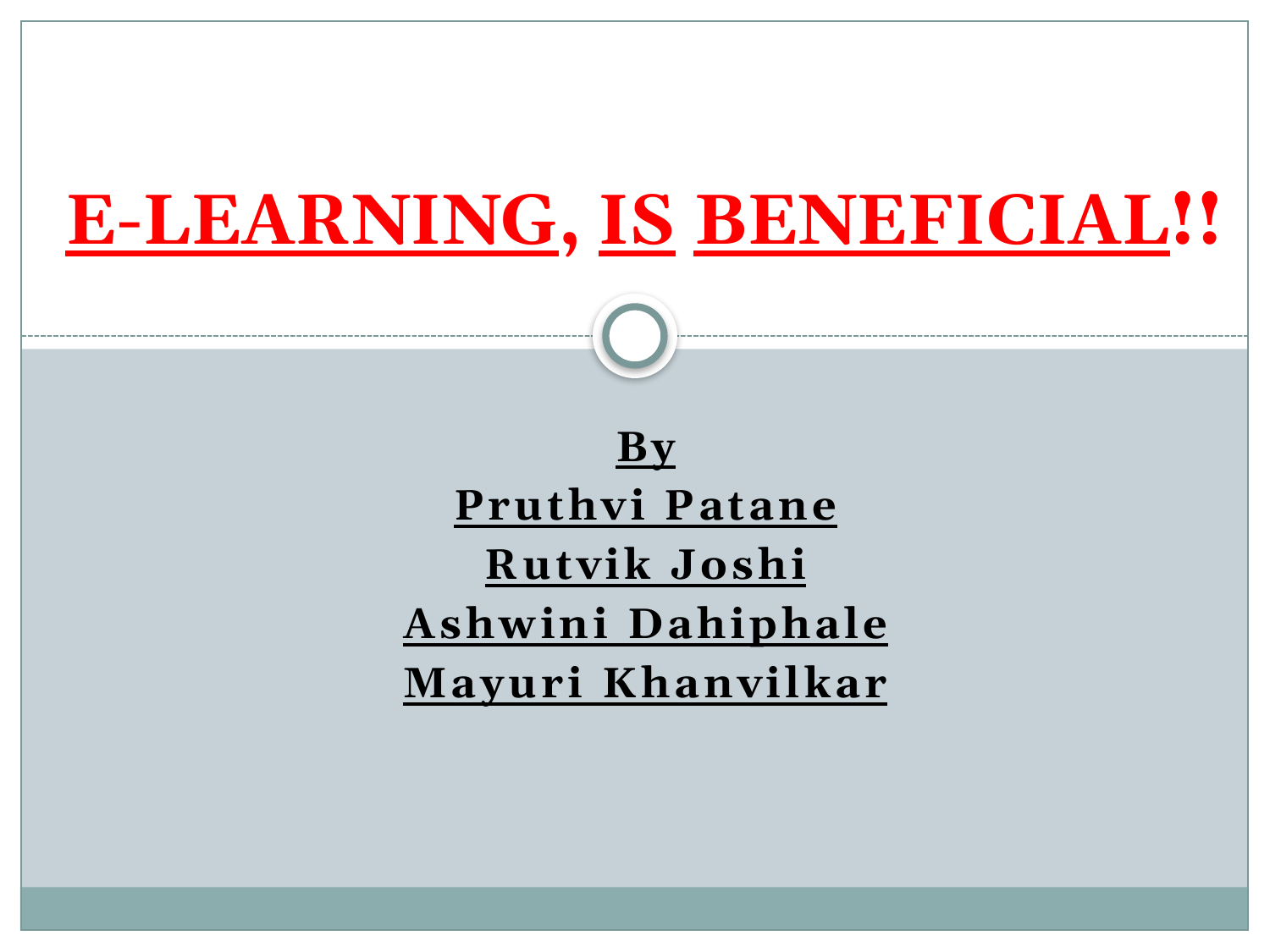

# E-LEARNING, IS BENEFICIAL!!
By
Pruthvi Patane
Rutvik Joshi
Ashwini Dahiphale
Mayuri Khanvilkar